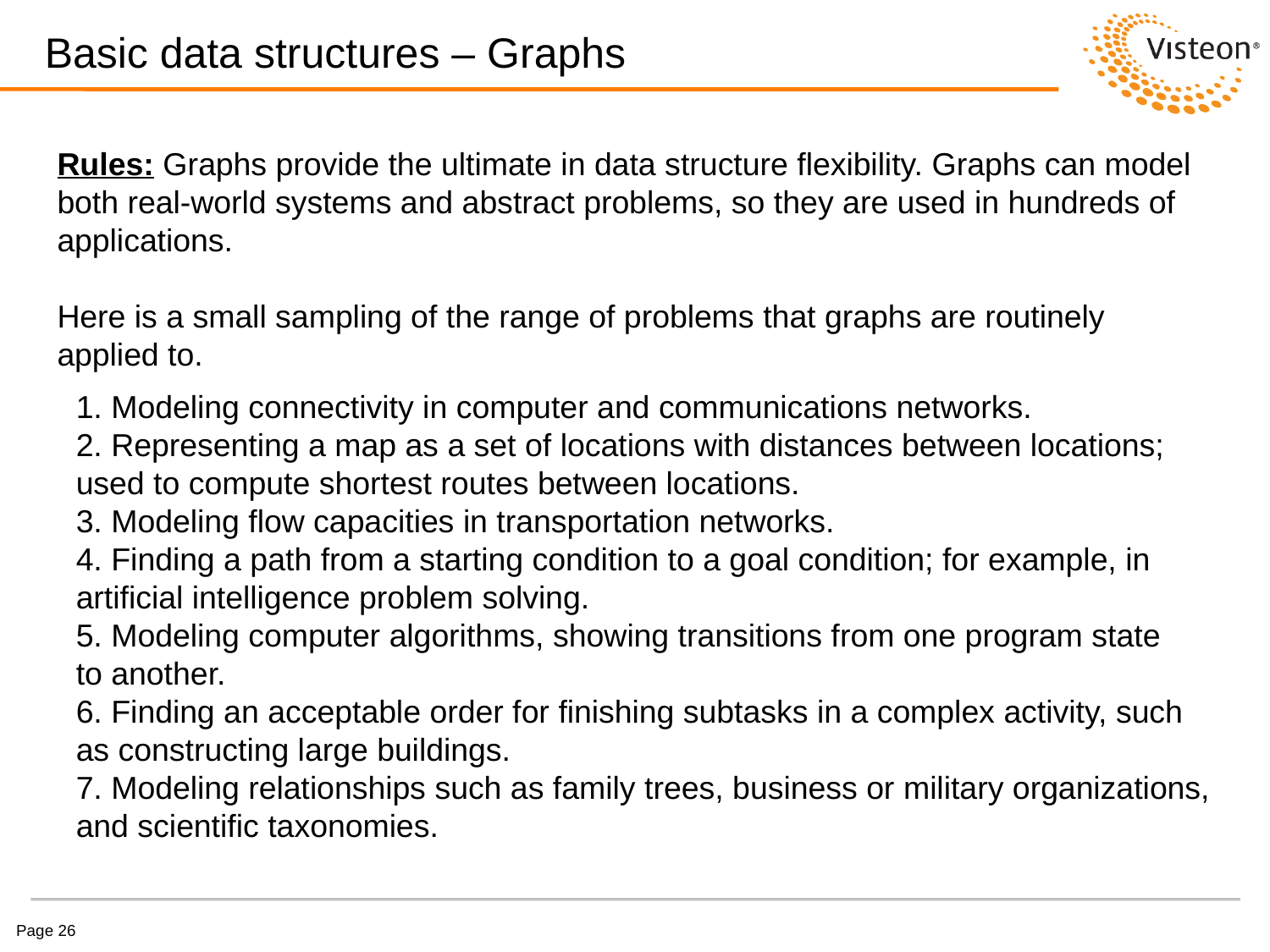

# Basic data structures – Graphs
Rules: Graphs provide the ultimate in data structure flexibility. Graphs can model both real-world systems and abstract problems, so they are used in hundreds of applications.

Here is a small sampling of the range of problems that graphs are routinely
applied to.

1. Modeling connectivity in computer and communications networks.
2. Representing a map as a set of locations with distances between locations;
used to compute shortest routes between locations.
3. Modeling flow capacities in transportation networks.
4. Finding a path from a starting condition to a goal condition; for example, in
artificial intelligence problem solving.
5. Modeling computer algorithms, showing transitions from one program state
to another.
6. Finding an acceptable order for finishing subtasks in a complex activity, such
as constructing large buildings.
7. Modeling relationships such as family trees, business or military organizations,
and scientific taxonomies.
Page 26